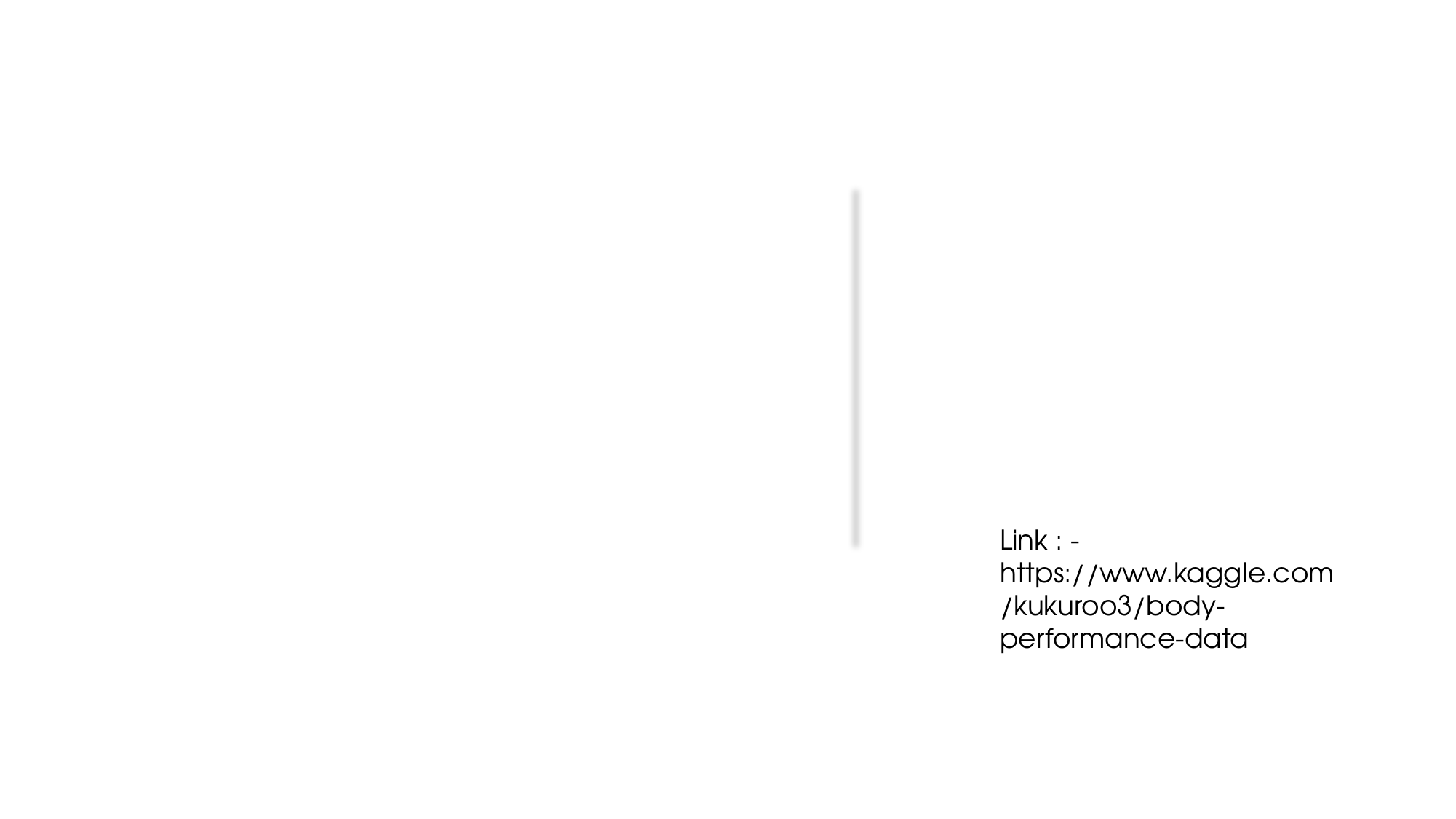

# Body performance Data
Link : - https://www.kaggle.com/kukuroo3/body-performance-data